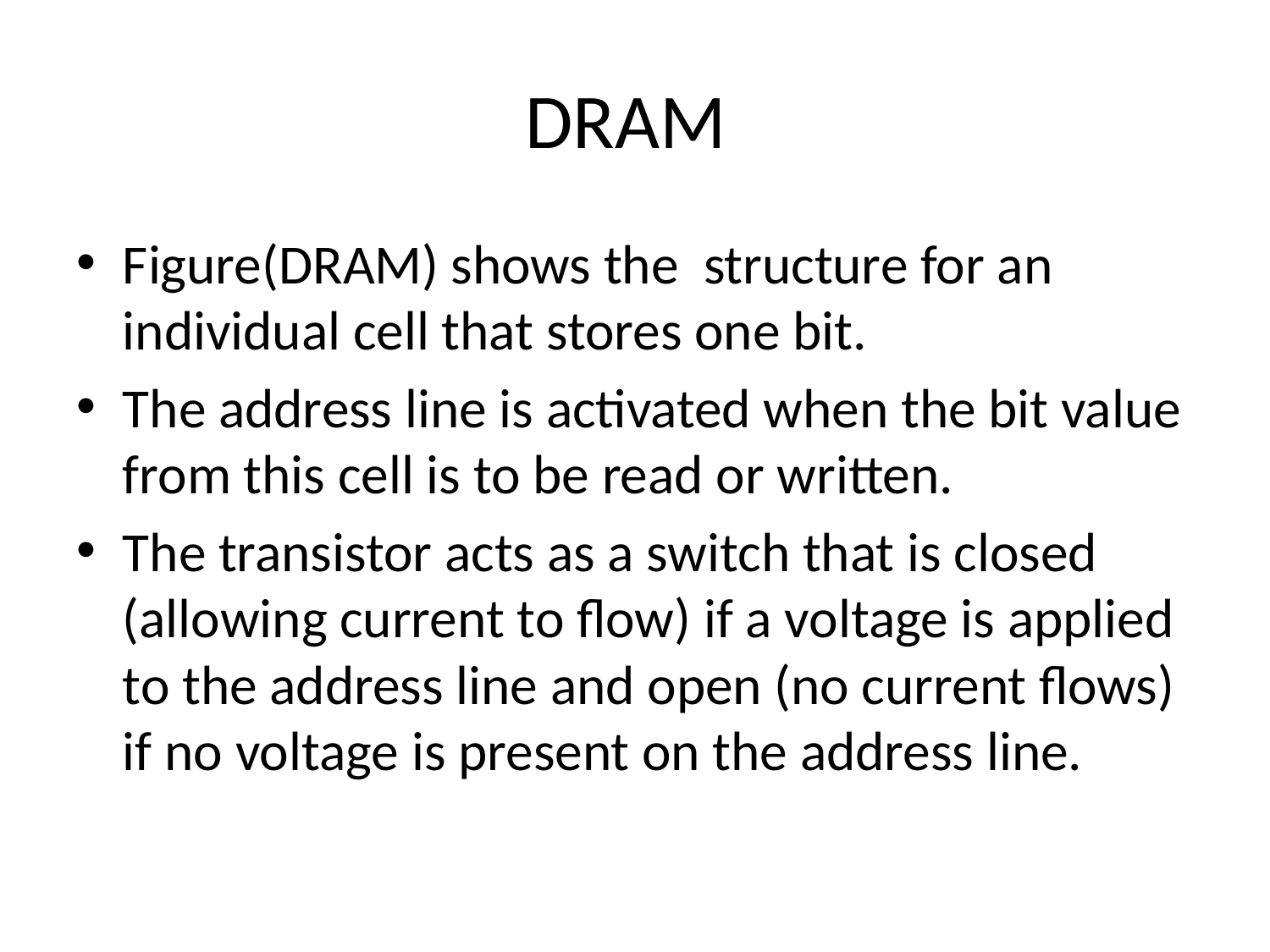

# DRAM
Figure(DRAM) shows the  structure for an individual cell that stores one bit.
The address line is activated when the bit value from this cell is to be read or written.
The transistor acts as a switch that is closed (allowing current to flow) if a voltage is applied to the address line and open (no current flows) if no voltage is present on the address line.